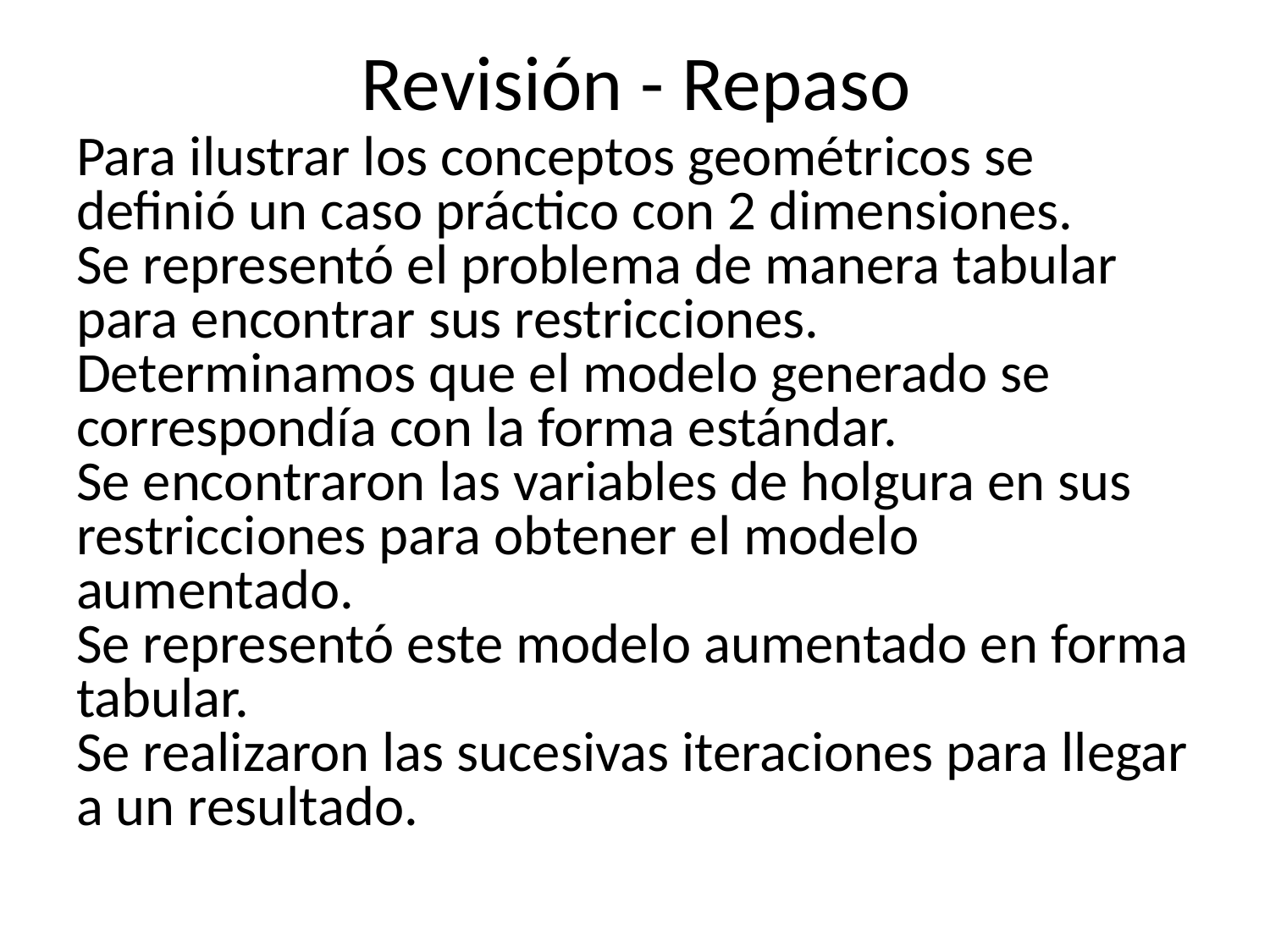

# Revisión - Repaso
Para ilustrar los conceptos geométricos se definió un caso práctico con 2 dimensiones.
Se representó el problema de manera tabular para encontrar sus restricciones.
Determinamos que el modelo generado se correspondía con la forma estándar.
Se encontraron las variables de holgura en sus restricciones para obtener el modelo aumentado.
Se representó este modelo aumentado en forma tabular.
Se realizaron las sucesivas iteraciones para llegar a un resultado.